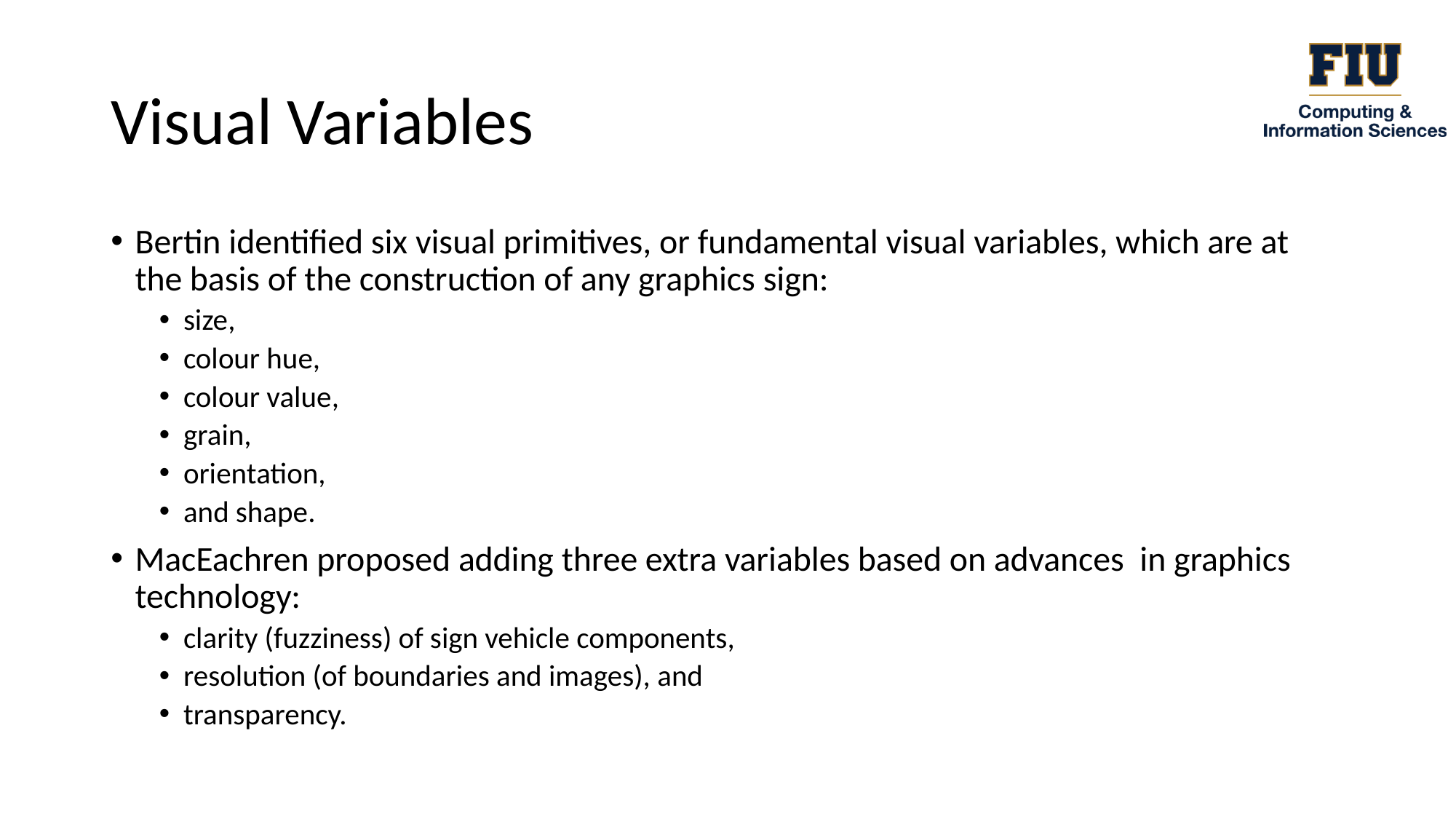

# Visual Variables
Bertin identified six visual primitives, or fundamental visual variables, which are at the basis of the construction of any graphics sign:
size,
colour hue,
colour value,
grain,
orientation,
and shape.
MacEachren proposed adding three extra variables based on advances  in graphics technology:
clarity (fuzziness) of sign vehicle components,
resolution (of boundaries and images), and
transparency.